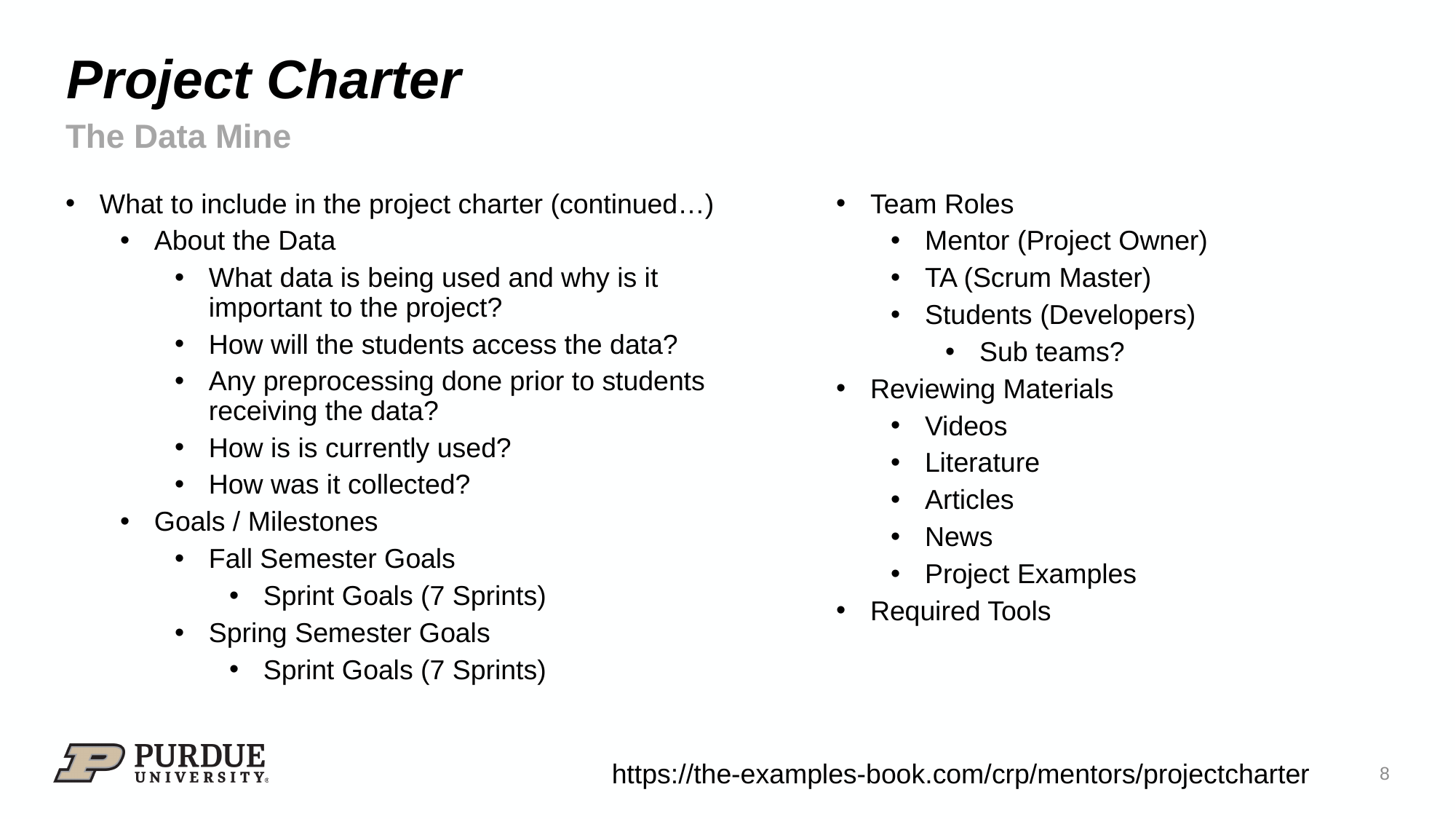

# Project Charter
The Data Mine
What to include in the project charter (continued…)
About the Data
What data is being used and why is it important to the project?
How will the students access the data?
Any preprocessing done prior to students receiving the data?
How is is currently used?
How was it collected?
Goals / Milestones
Fall Semester Goals
Sprint Goals (7 Sprints)
Spring Semester Goals
Sprint Goals (7 Sprints)
Team Roles
Mentor (Project Owner)
TA (Scrum Master)
Students (Developers)
Sub teams?
Reviewing Materials
Videos
Literature
Articles
News
Project Examples
Required Tools

https://the-examples-book.com/crp/mentors/projectcharter

8